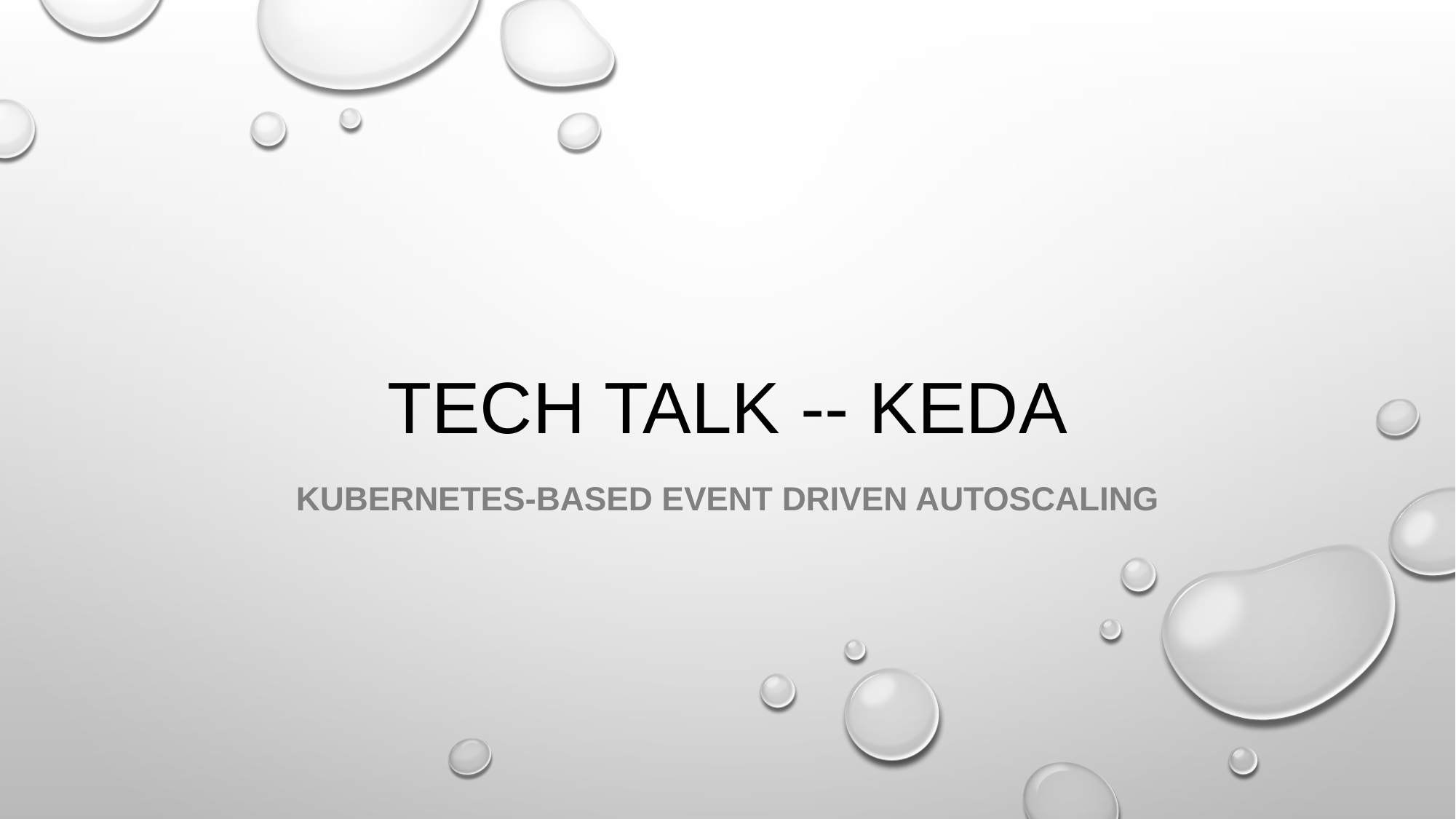

# Tech Talk -- KeDA
Kubernetes-based Event Driven Autoscaling